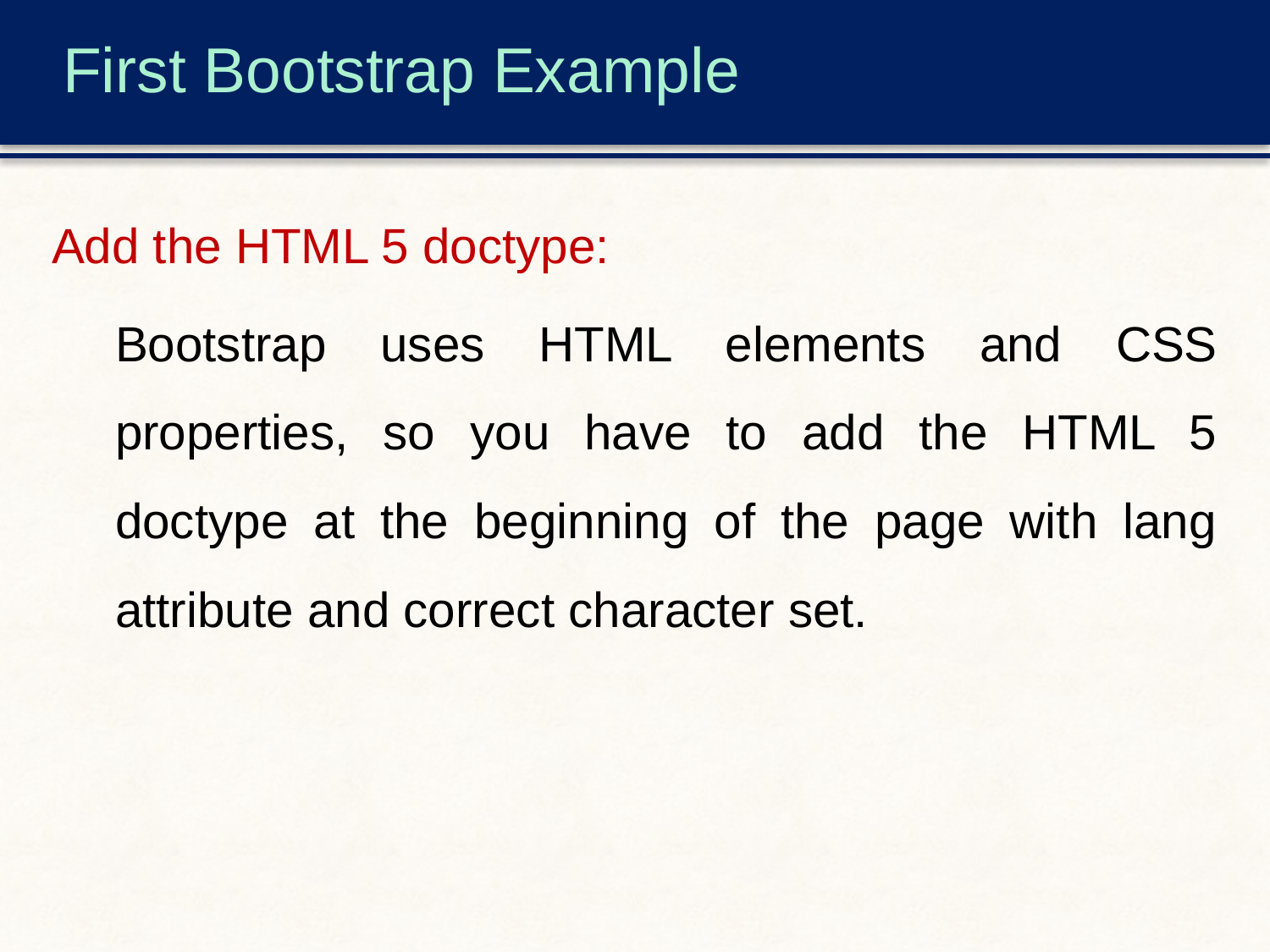

# First Bootstrap Example
Add the HTML 5 doctype:
Bootstrap uses HTML elements and CSS properties, so you have to add the HTML 5 doctype at the beginning of the page with lang attribute and correct character set.